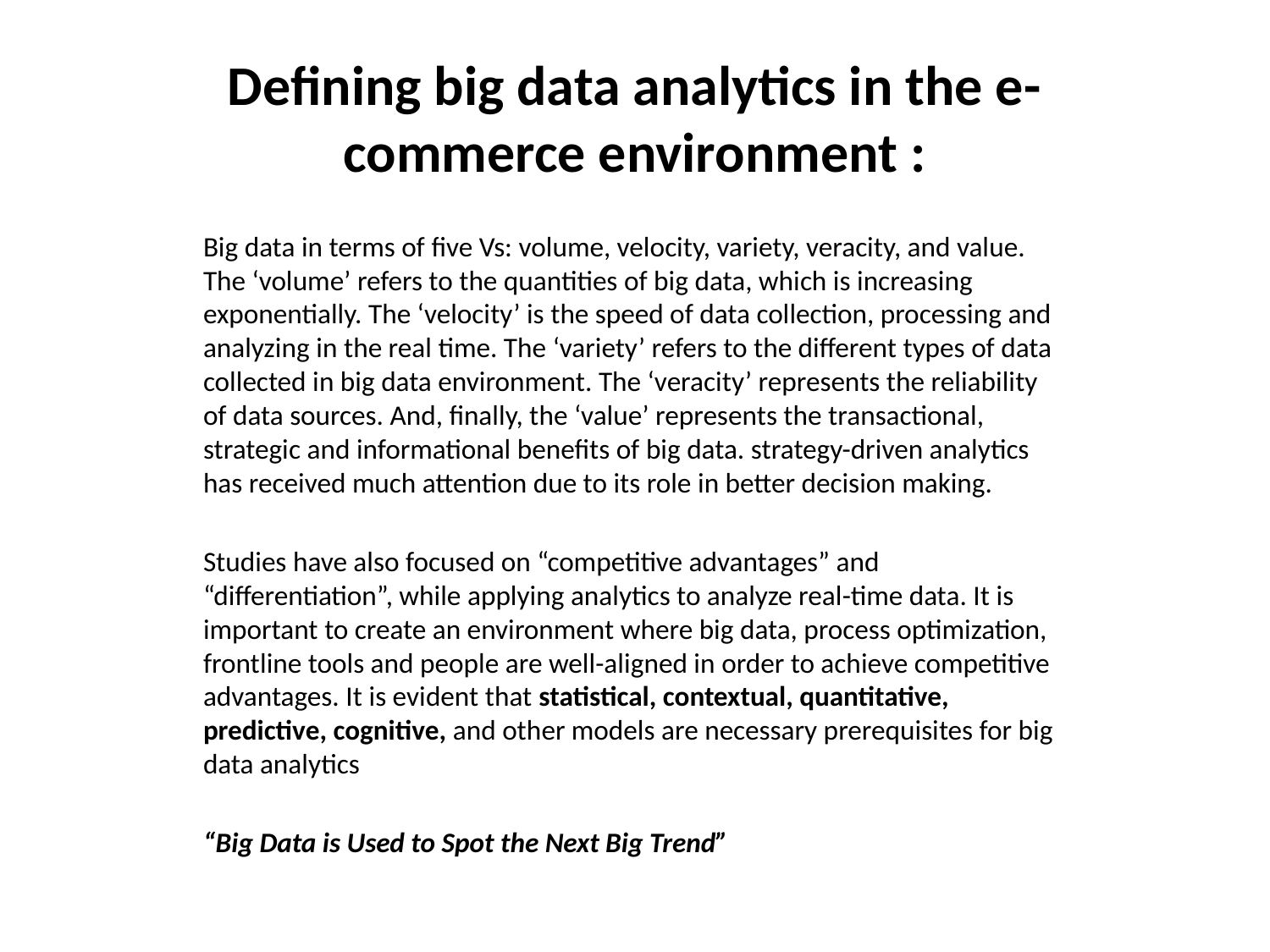

# Defining big data analytics in the e-commerce environment :
Big data in terms of five Vs: volume, velocity, variety, veracity, and value. The ‘volume’ refers to the quantities of big data, which is increasing exponentially. The ‘velocity’ is the speed of data collection, processing and analyzing in the real time. The ‘variety’ refers to the different types of data collected in big data environment. The ‘veracity’ represents the reliability of data sources. And, finally, the ‘value’ represents the transactional, strategic and informational benefits of big data. strategy-driven analytics has received much attention due to its role in better decision making.

Studies have also focused on “competitive advantages” and “differentiation”, while applying analytics to analyze real-time data. It is important to create an environment where big data, process optimization, frontline tools and people are well-aligned in order to achieve competitive advantages. It is evident that statistical, contextual, quantitative, predictive, cognitive, and other models are necessary prerequisites for big data analytics

“Big Data is Used to Spot the Next Big Trend”